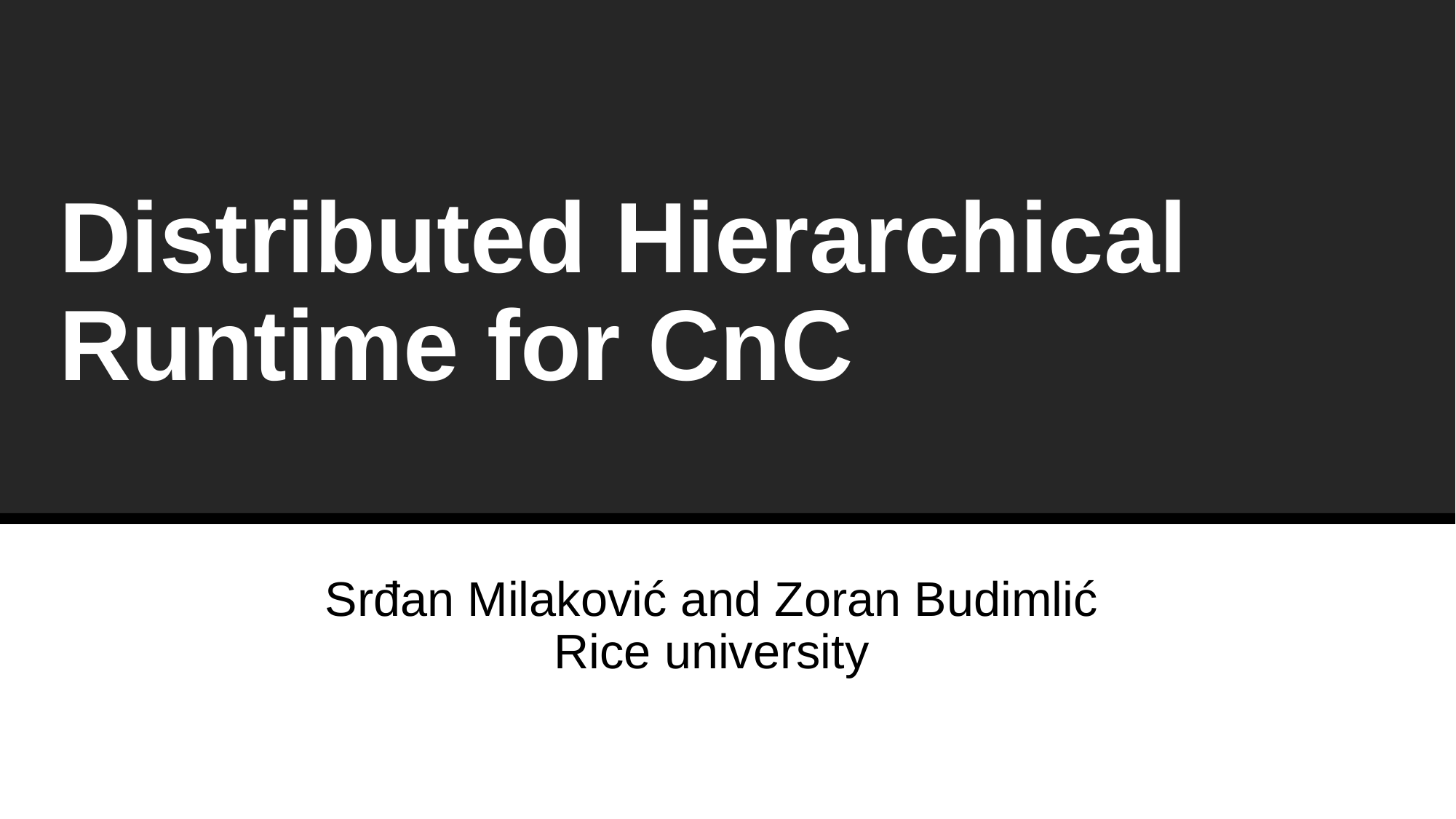

# Distributed Hierarchical Runtime for CnC

Srđan Milaković and Zoran Budimlić
Rice university